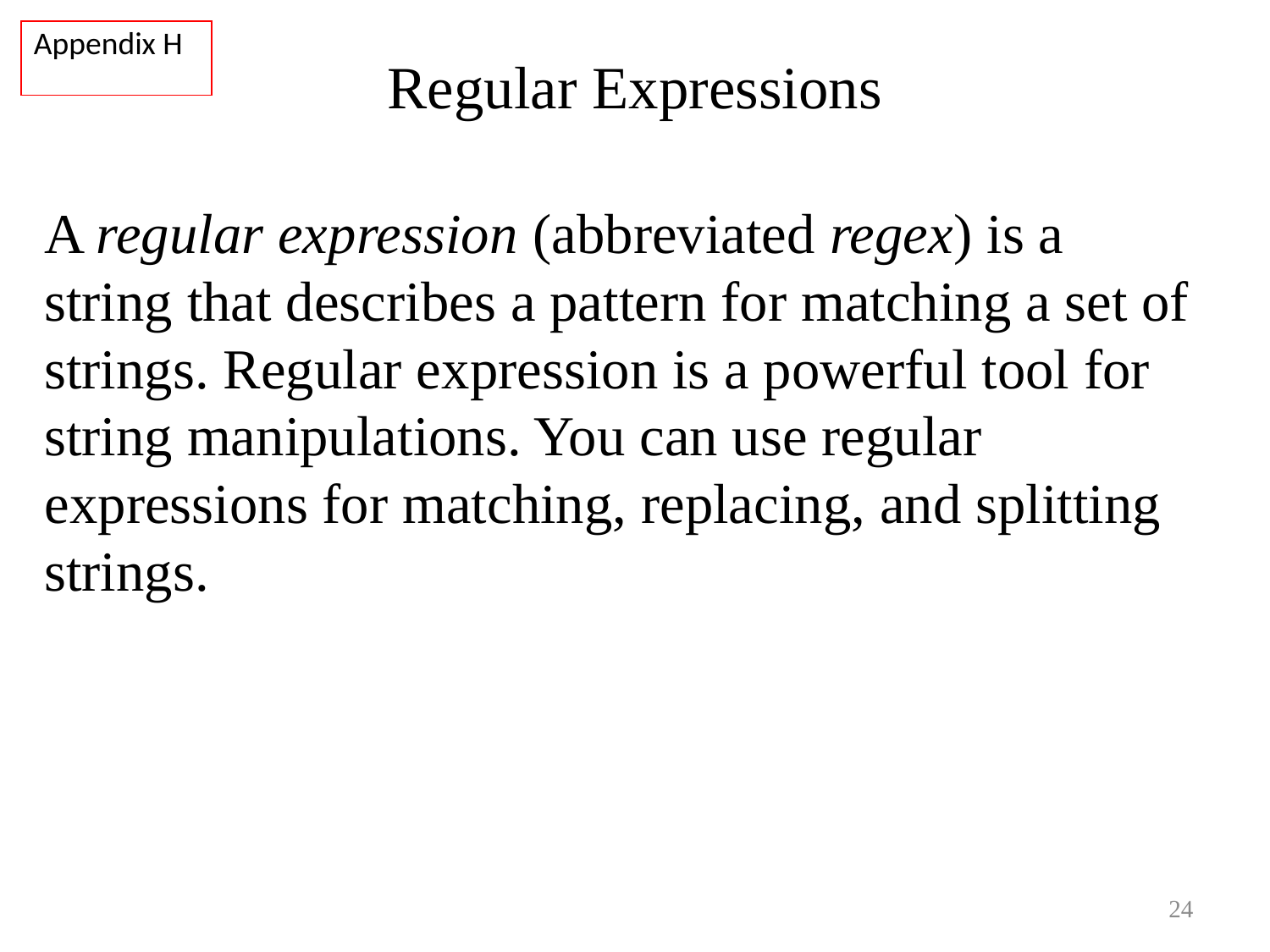

Appendix H
# Regular Expressions
A regular expression (abbreviated regex) is a string that describes a pattern for matching a set of strings. Regular expression is a powerful tool for string manipulations. You can use regular expressions for matching, replacing, and splitting strings.

24